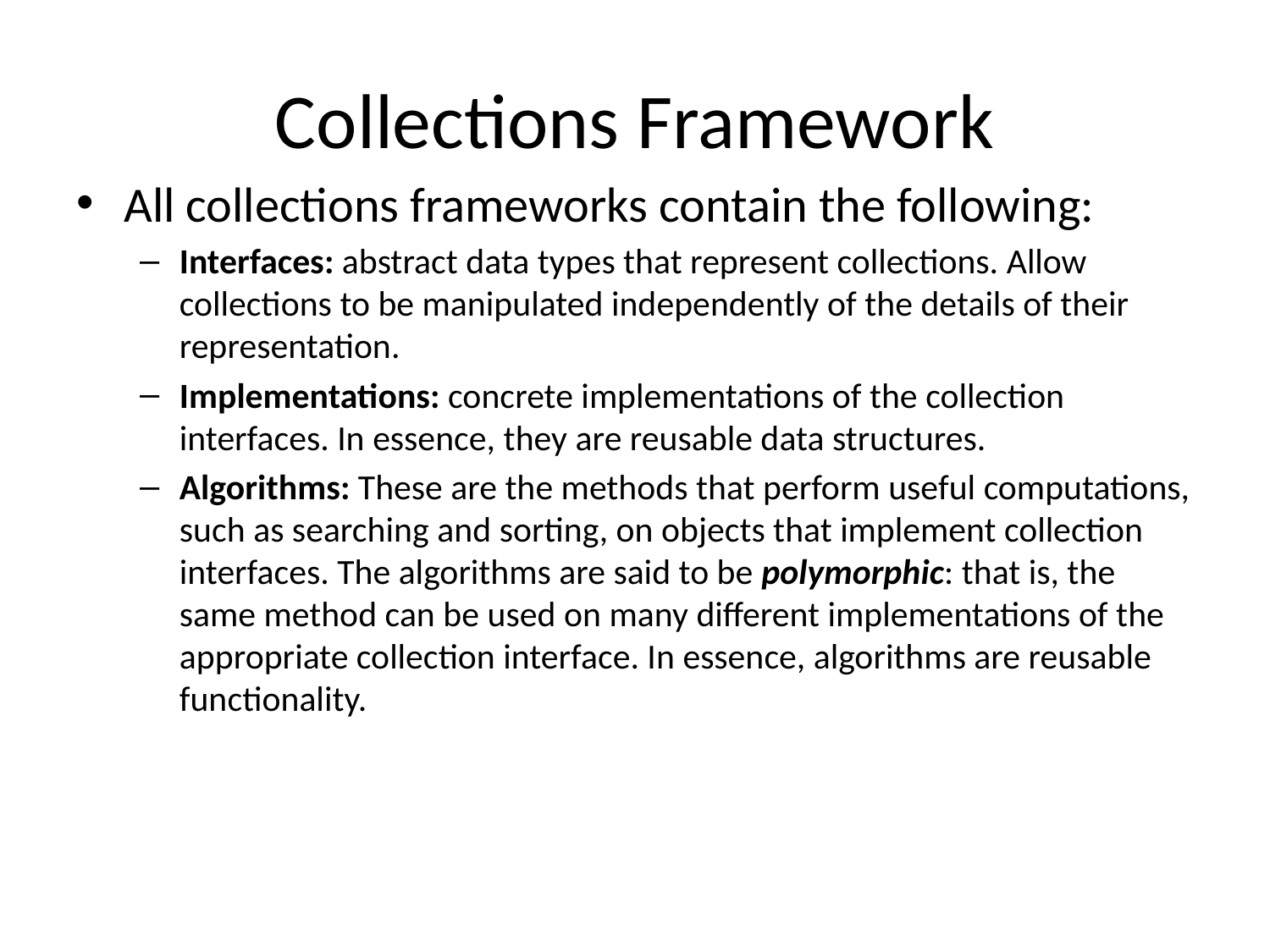

# Collections Framework
All collections frameworks contain the following:
Interfaces: abstract data types that represent collections. Allow collections to be manipulated independently of the details of their representation.
Implementations: concrete implementations of the collection interfaces. In essence, they are reusable data structures.
Algorithms: These are the methods that perform useful computations, such as searching and sorting, on objects that implement collection interfaces. The algorithms are said to be polymorphic: that is, the same method can be used on many different implementations of the appropriate collection interface. In essence, algorithms are reusable functionality.